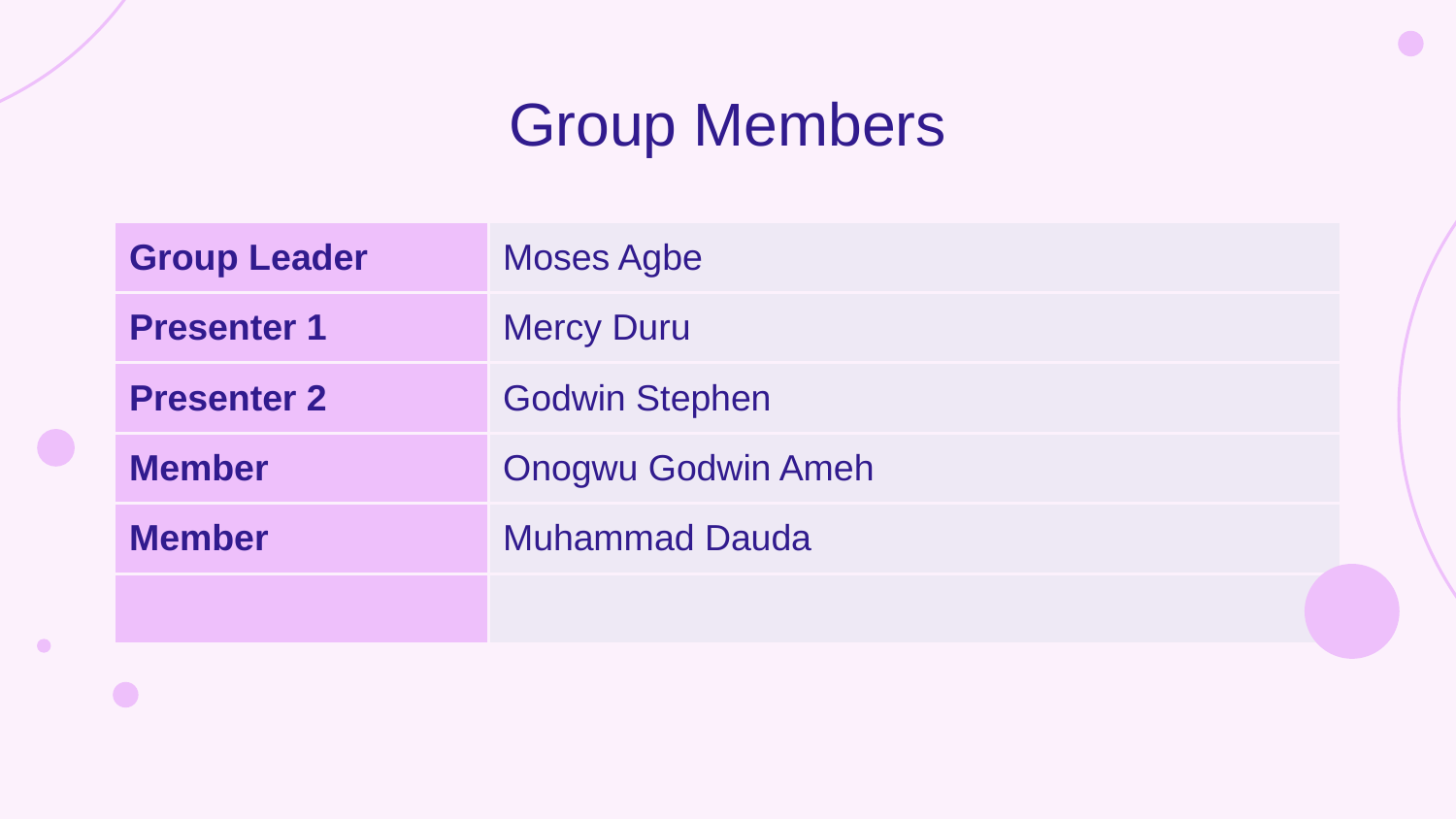

# Group Members
| Group Leader | Moses Agbe |
| --- | --- |
| Presenter 1 | Mercy Duru |
| Presenter 2 | Godwin Stephen |
| Member | Onogwu Godwin Ameh |
| Member | Muhammad Dauda |
|  |  |